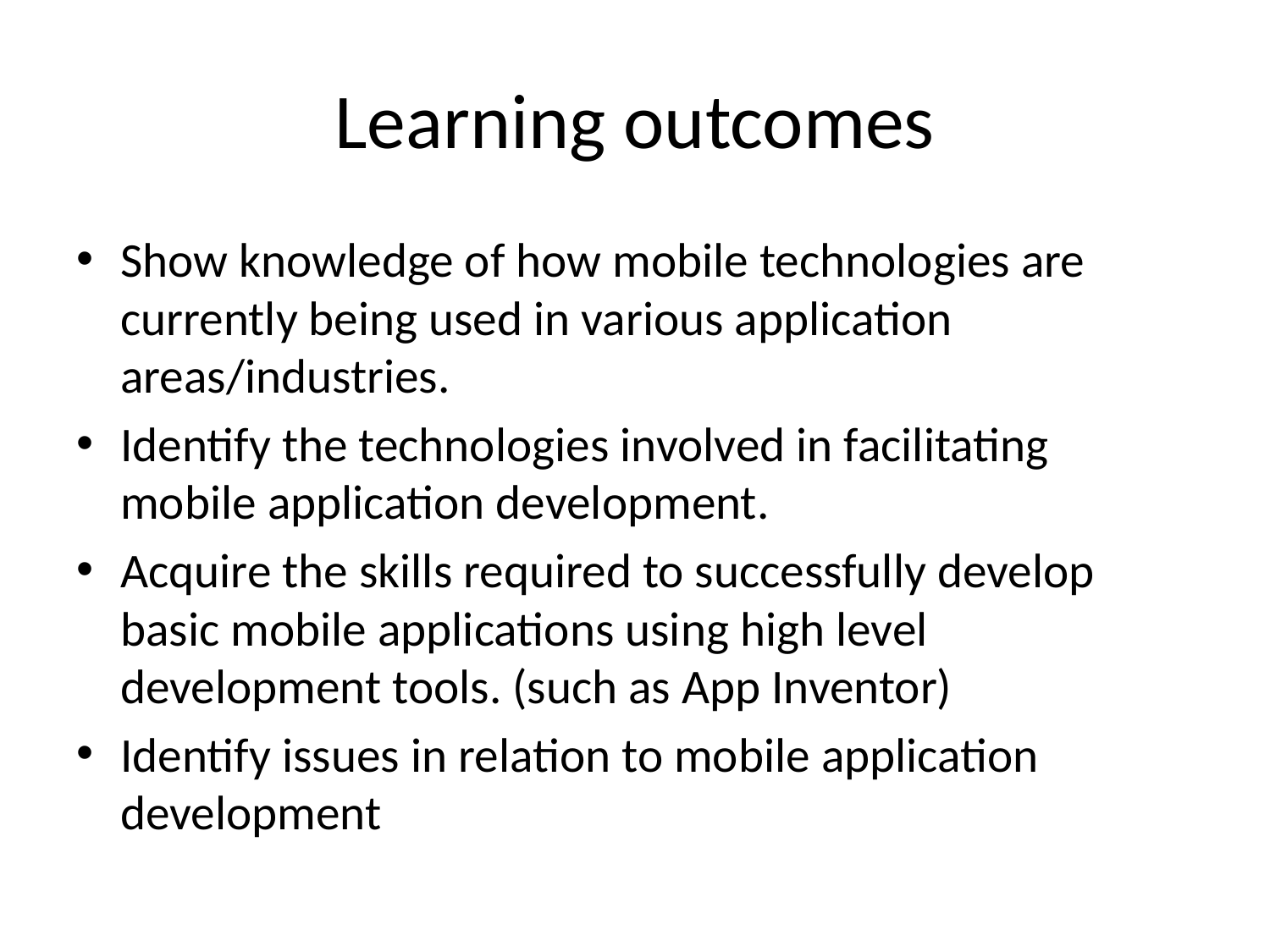

# Learning outcomes
Show knowledge of how mobile technologies are currently being used in various application areas/industries.
Identify the technologies involved in facilitating mobile application development.
Acquire the skills required to successfully develop basic mobile applications using high level development tools. (such as App Inventor)
Identify issues in relation to mobile application development